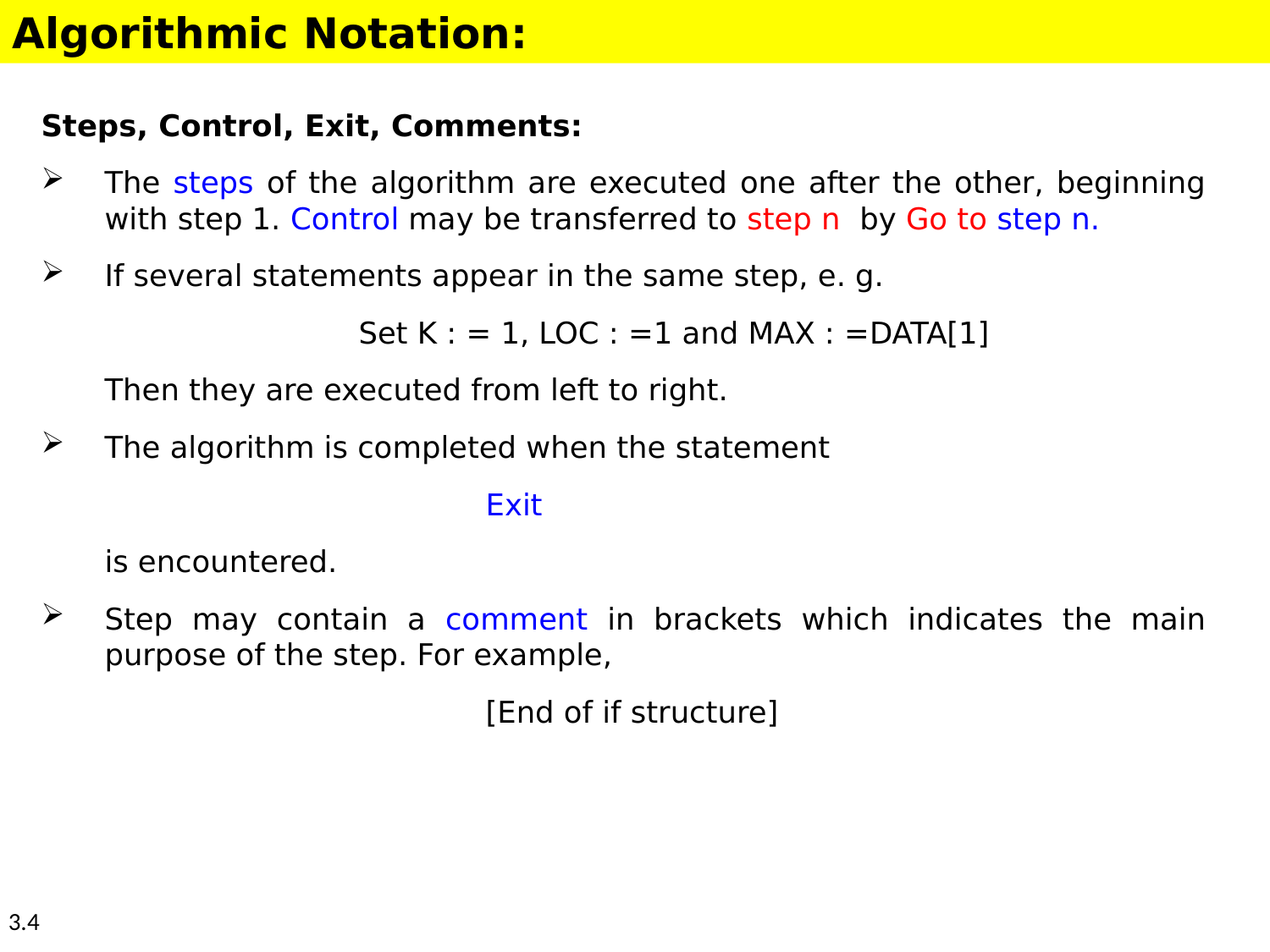

Algorithmic Notation:
Steps, Control, Exit, Comments:
The steps of the algorithm are executed one after the other, beginning with step 1. Control may be transferred to step n  by Go to step n.
If several statements appear in the same step, e. g.
			Set K : = 1, LOC : =1 and MAX : =DATA[1]
	Then they are executed from left to right.
The algorithm is completed when the statement
				Exit
	is encountered.
Step may contain a comment in brackets which indicates the main purpose of the step. For example,
				[End of if structure]

3.4